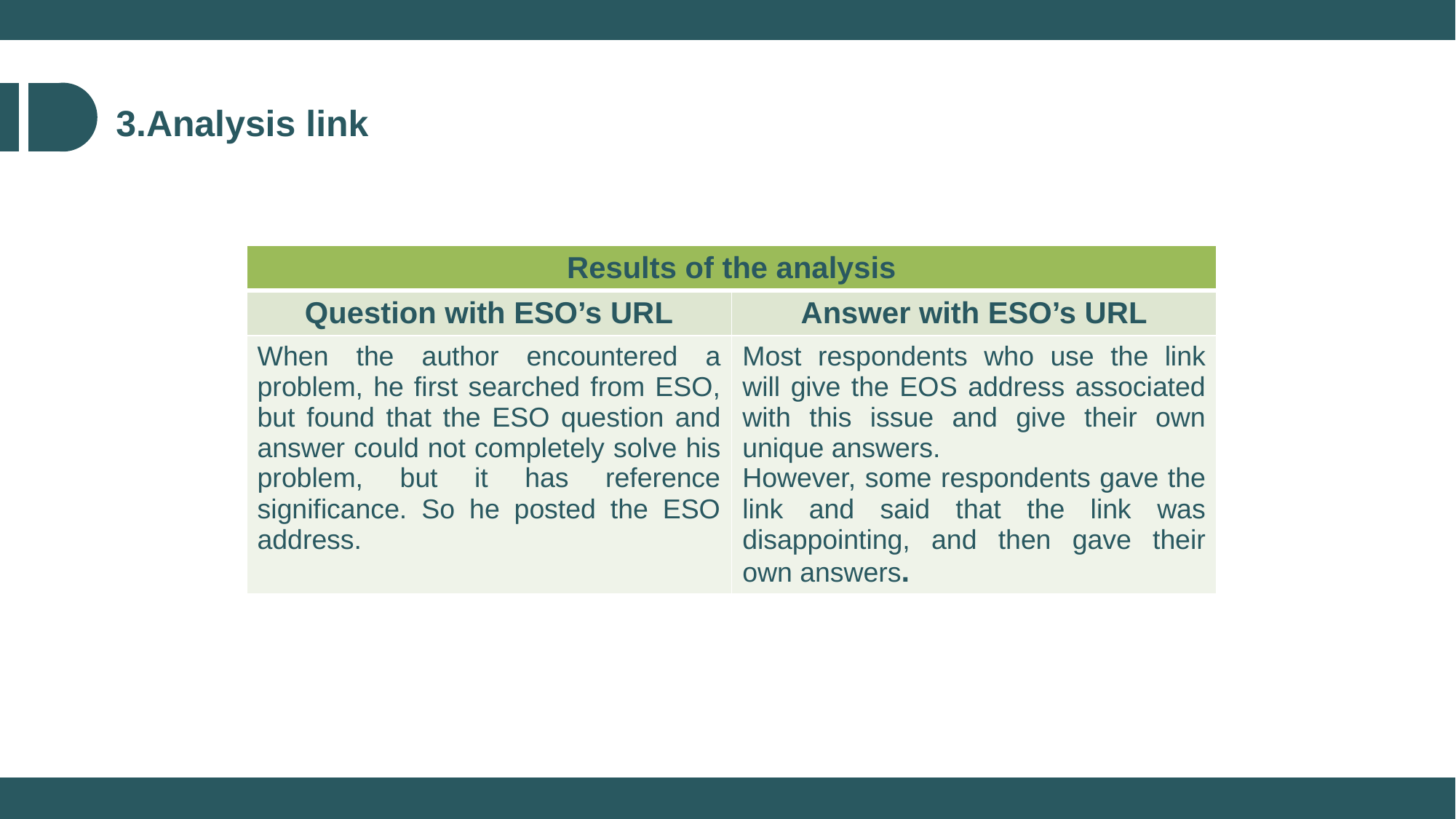

3.Analysis link

| Results of the analysis |  |
| --- | --- |
| Question with ESO’s URL | Answer with ESO’s URL |
| When the author encountered a problem, he first searched from ESO, but found that the ESO question and answer could not completely solve his problem, but it has reference significance. So he posted the ESO address. | Most respondents who use the link will give the EOS address associated with this issue and give their own unique answers. However, some respondents gave the link and said that the link was disappointing, and then gave their own answers. |